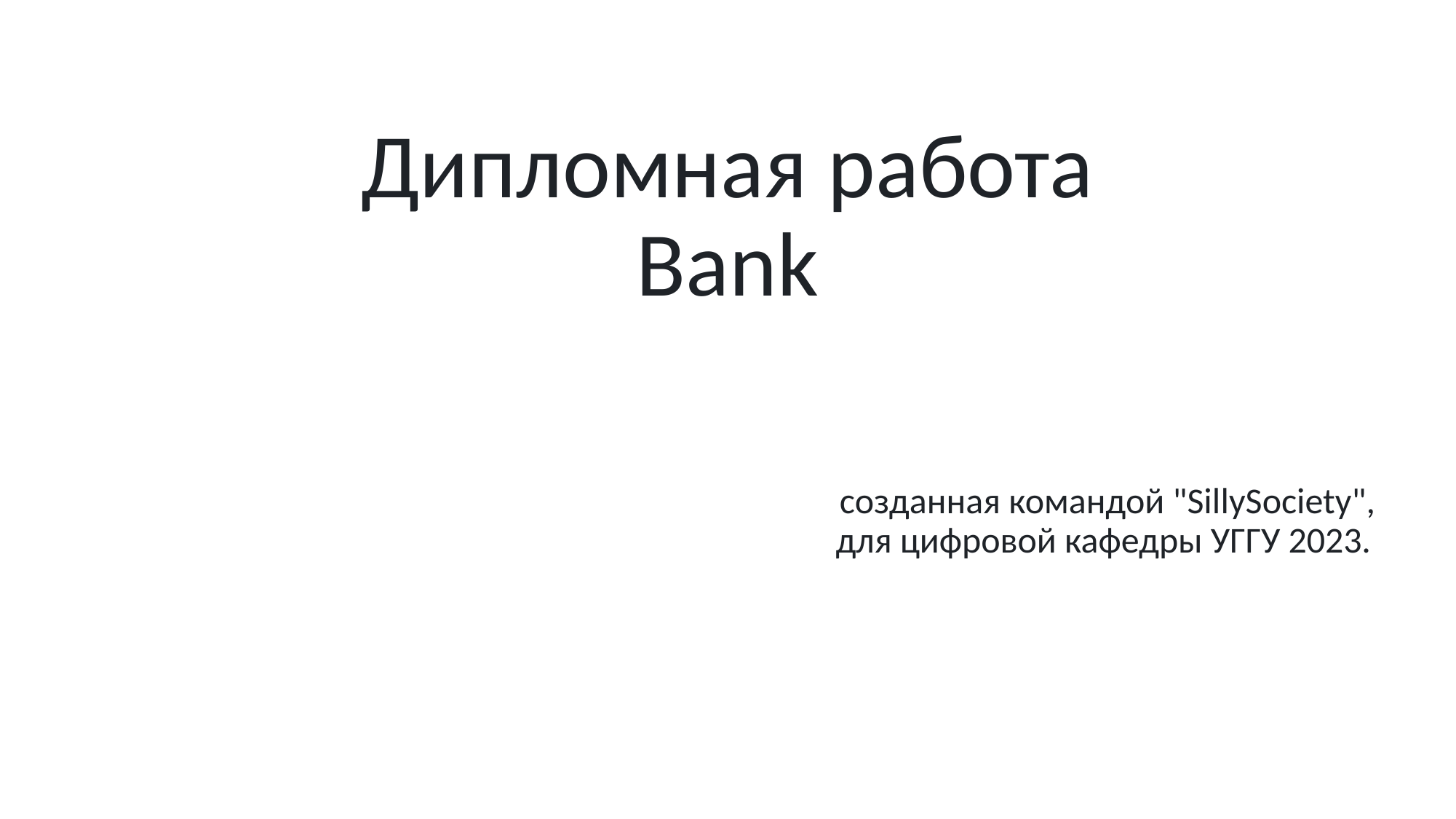

# Дипломная работа
Bank

 созданная командой "SillySociety", для цифровой кафедры УГГУ 2023.